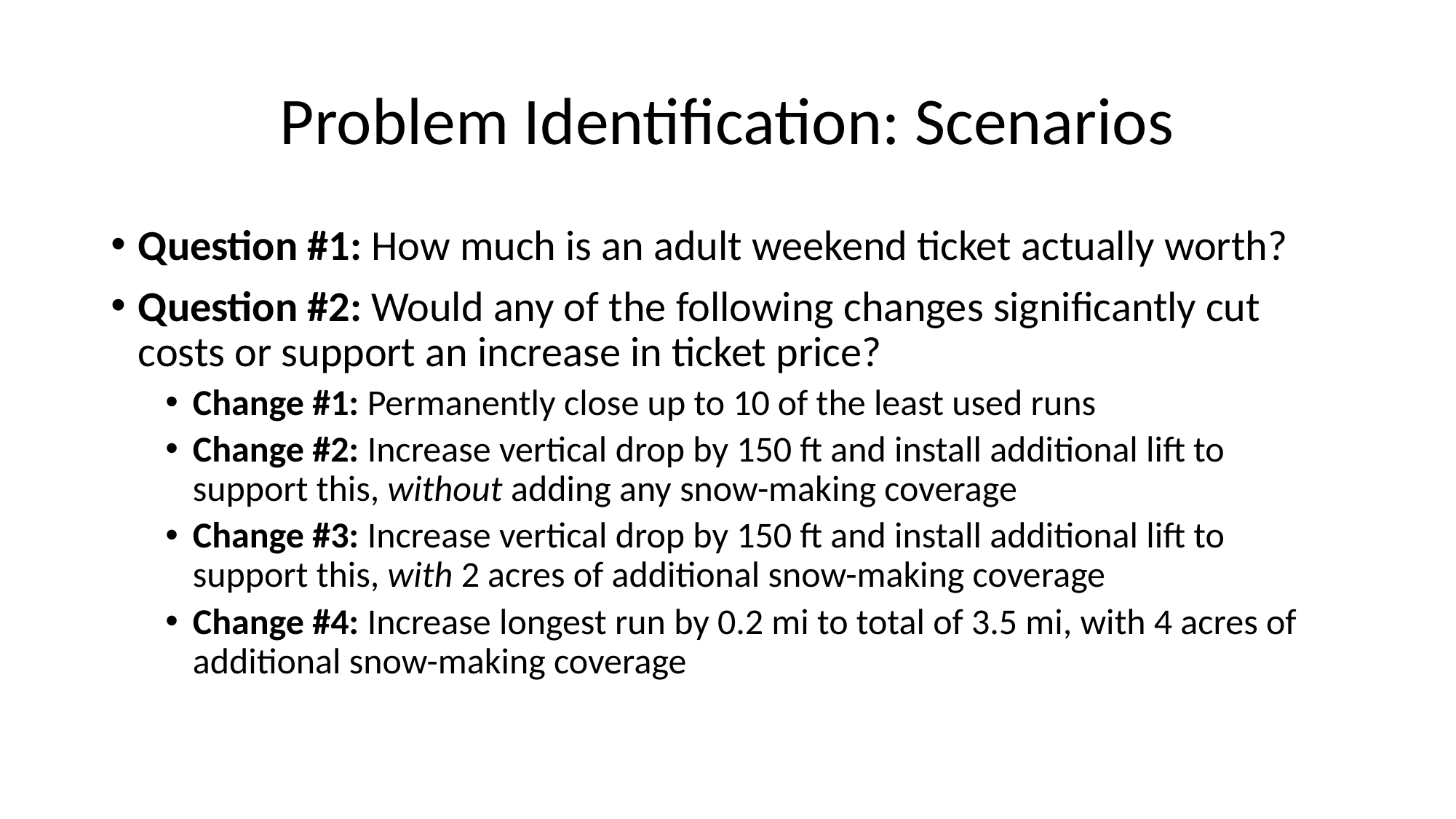

# Problem Identification: Scenarios
Question #1: How much is an adult weekend ticket actually worth?
Question #2: Would any of the following changes significantly cut costs or support an increase in ticket price?
Change #1: Permanently close up to 10 of the least used runs
Change #2: Increase vertical drop by 150 ft and install additional lift to support this, without adding any snow-making coverage
Change #3: Increase vertical drop by 150 ft and install additional lift to support this, with 2 acres of additional snow-making coverage
Change #4: Increase longest run by 0.2 mi to total of 3.5 mi, with 4 acres of additional snow-making coverage